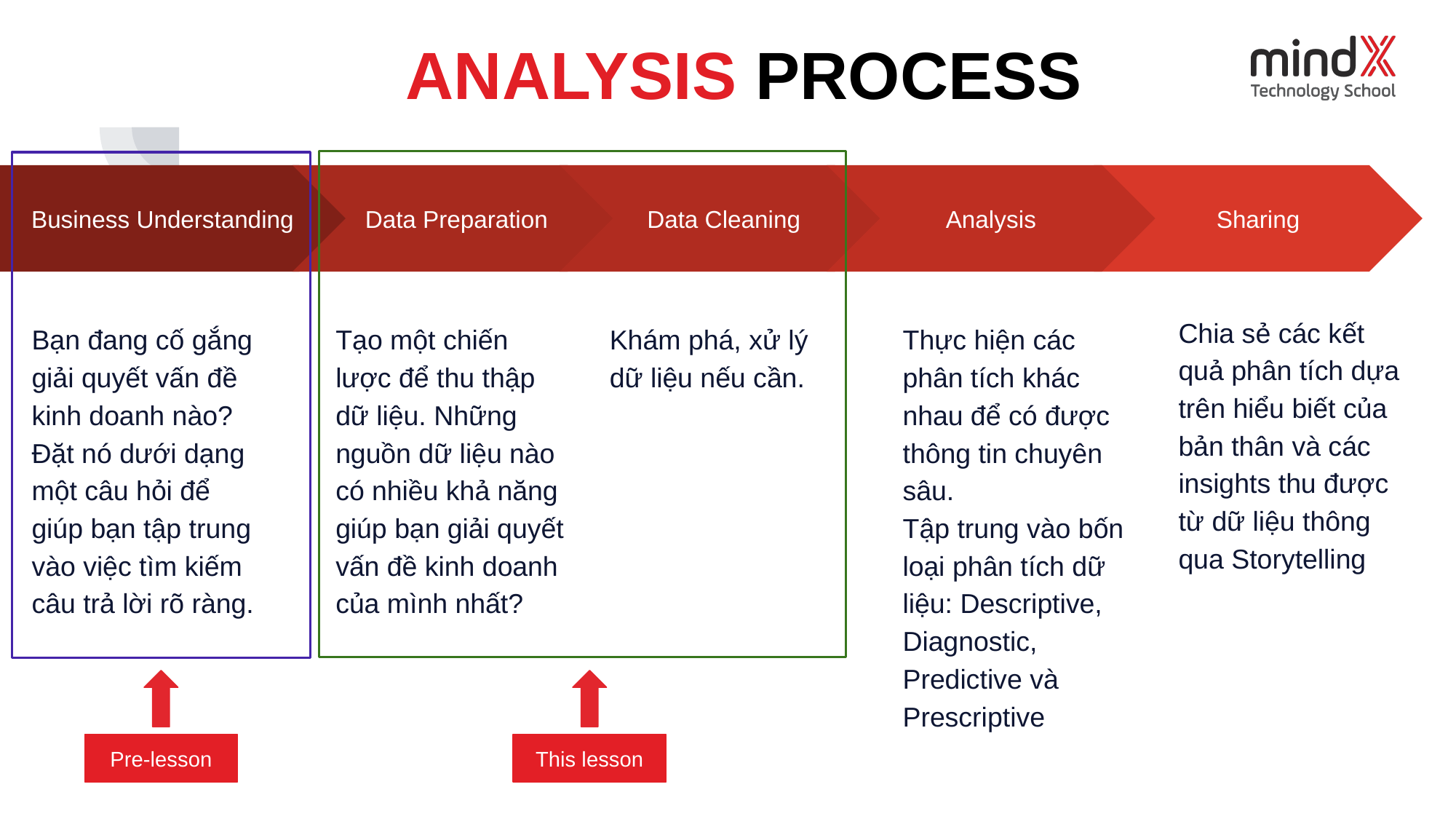

# ANALYSIS PROCESS

Data Preparation
Tạo một chiến lược để thu thập dữ liệu. Những nguồn dữ liệu nào có nhiều khả năng giúp bạn giải quyết vấn đề kinh doanh của mình nhất?
Data Cleaning
Khám phá, xử lý dữ liệu nếu cần.
Analysis
Thực hiện các phân tích khác nhau để có được thông tin chuyên sâu.
Tập trung vào bốn loại phân tích dữ liệu: Descriptive, Diagnostic, Predictive và Prescriptive
Sharing
Chia sẻ các kết quả phân tích dựa trên hiểu biết của bản thân và các insights thu được từ dữ liệu thông qua Storytelling
Business Understanding
Bạn đang cố gắng giải quyết vấn đề kinh doanh nào? Đặt nó dưới dạng một câu hỏi để giúp bạn tập trung vào việc tìm kiếm câu trả lời rõ ràng.

Pre-lesson
This lesson